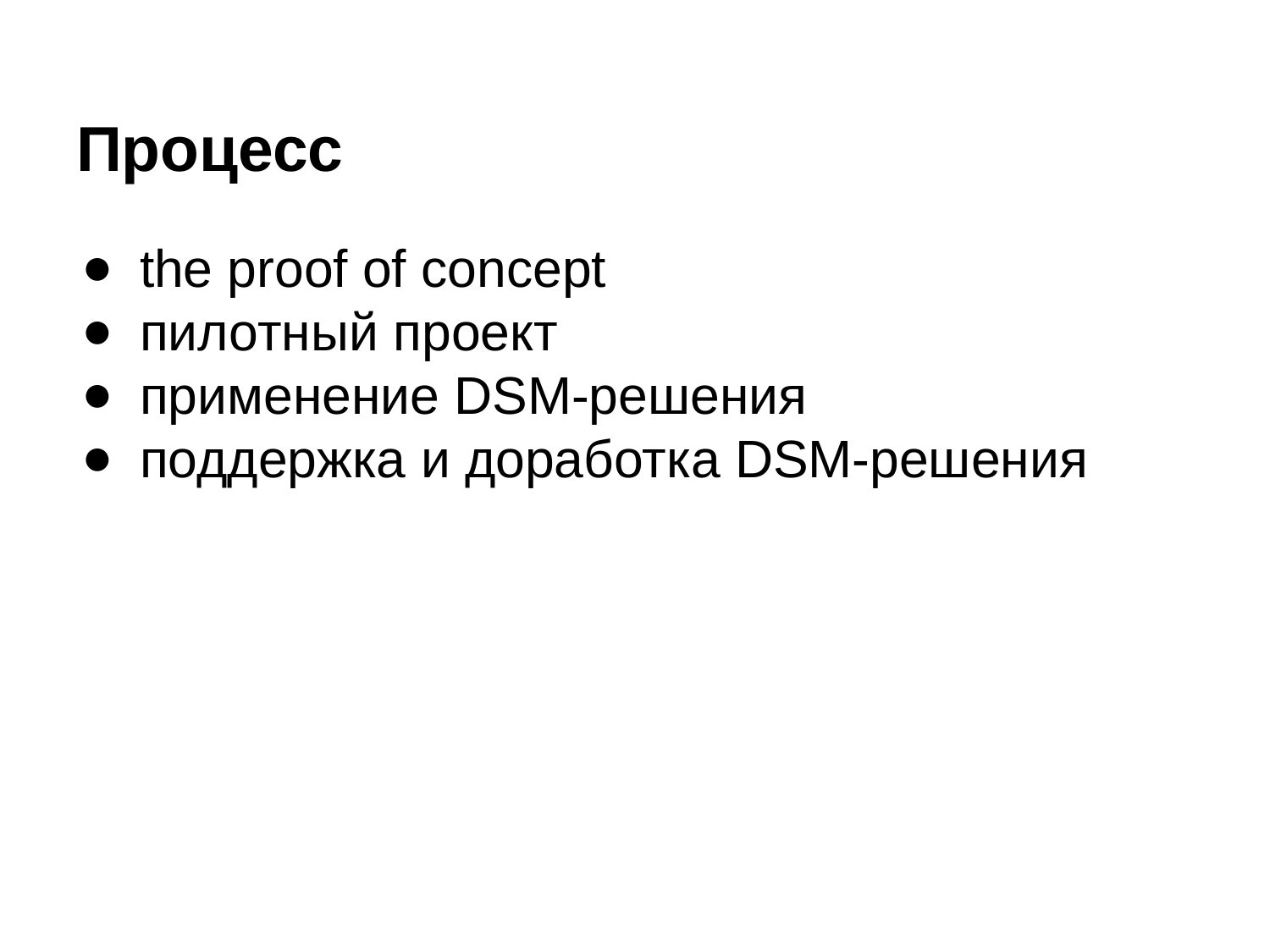

# Процесс
the proof of concept
пилотный проект
применение DSM-решения
поддержка и доработка DSM-решения